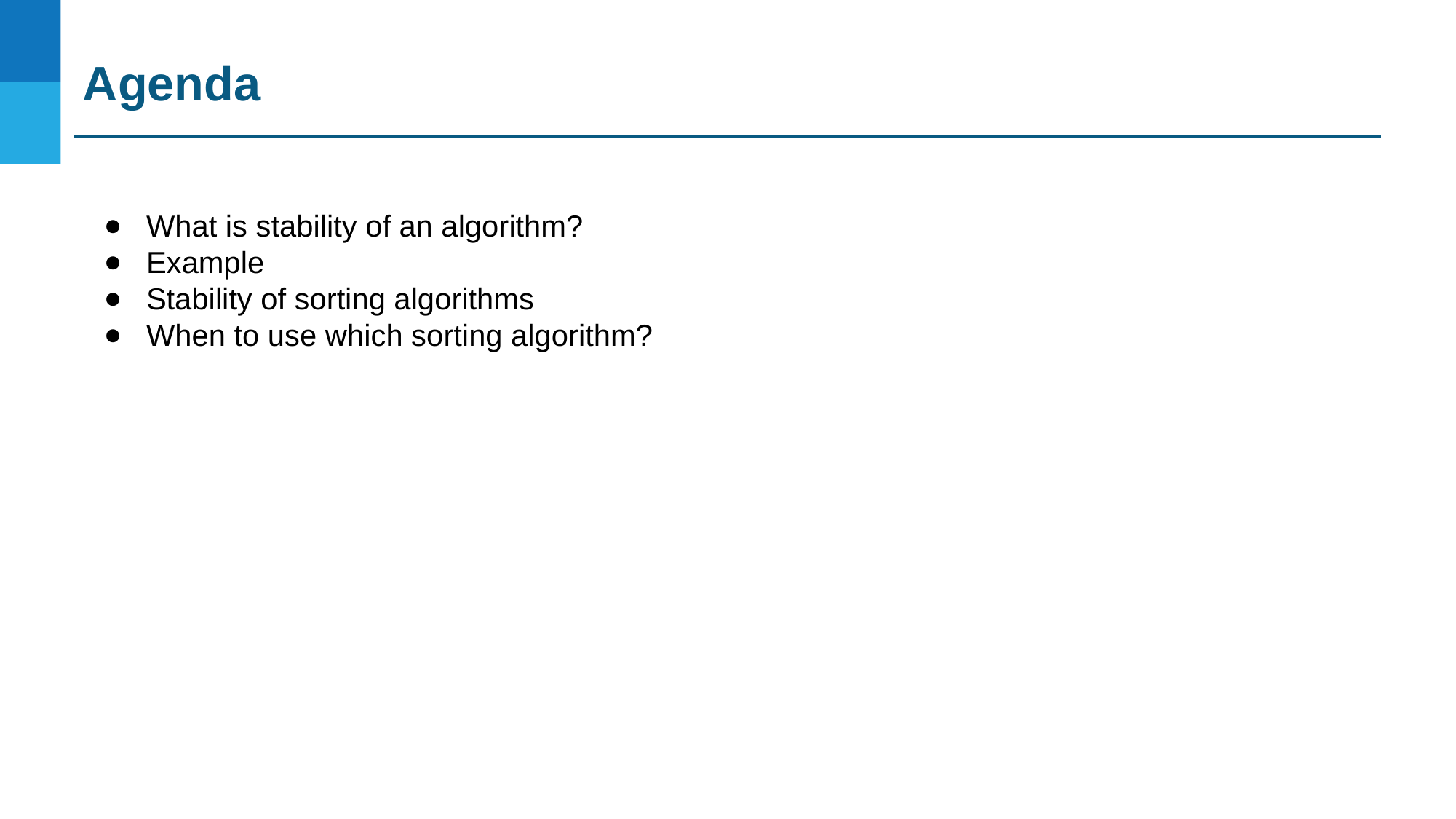

Agenda
What is stability of an algorithm?
Example
Stability of sorting algorithms
When to use which sorting algorithm?